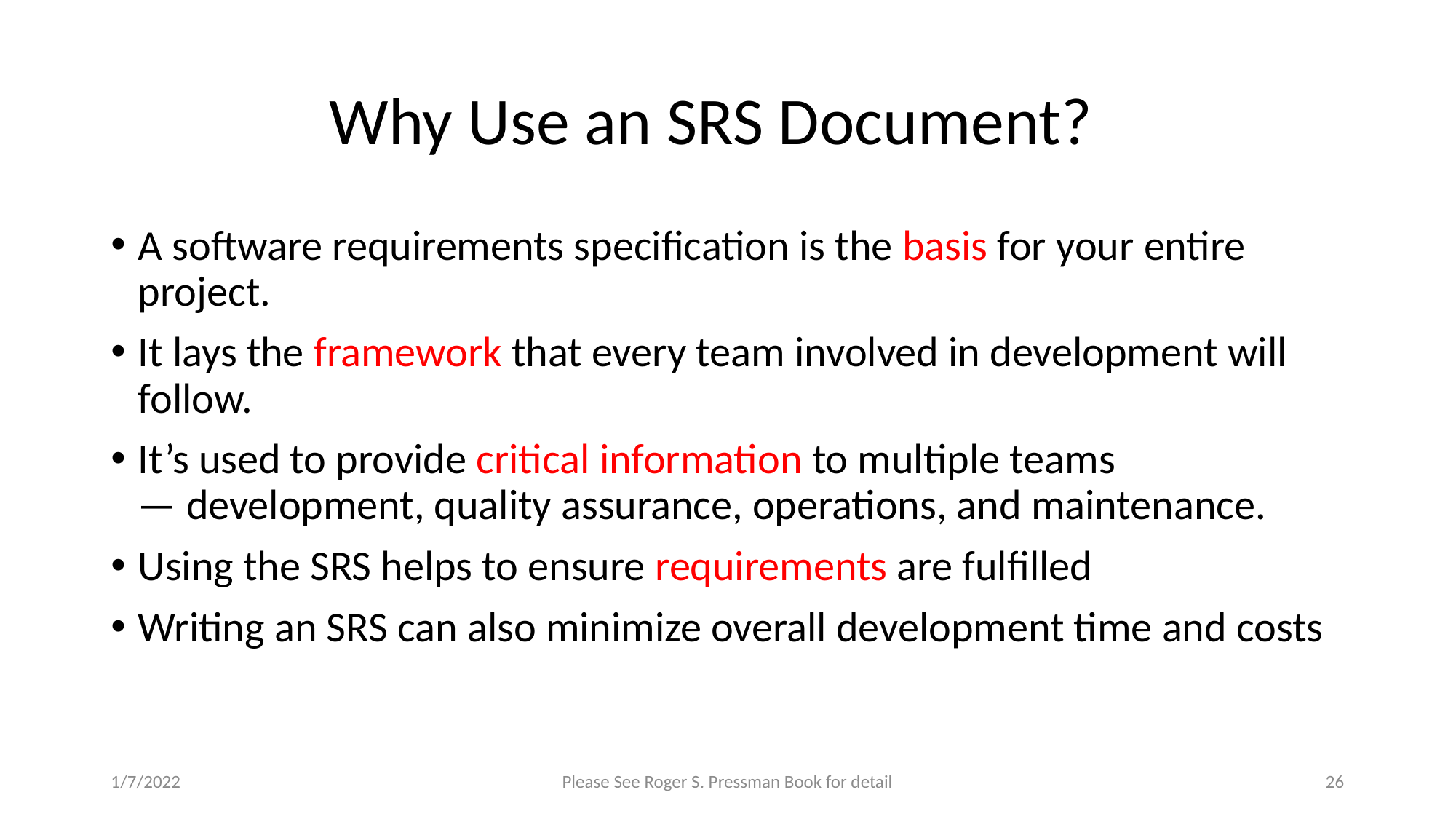

# Why Use an SRS Document?
A software requirements specification is the basis for your entire project.
It lays the framework that every team involved in development will follow.
It’s used to provide critical information to multiple teams — development, quality assurance, operations, and maintenance.
Using the SRS helps to ensure requirements are fulfilled
Writing an SRS can also minimize overall development time and costs
1/7/2022
Please See Roger S. Pressman Book for detail
26